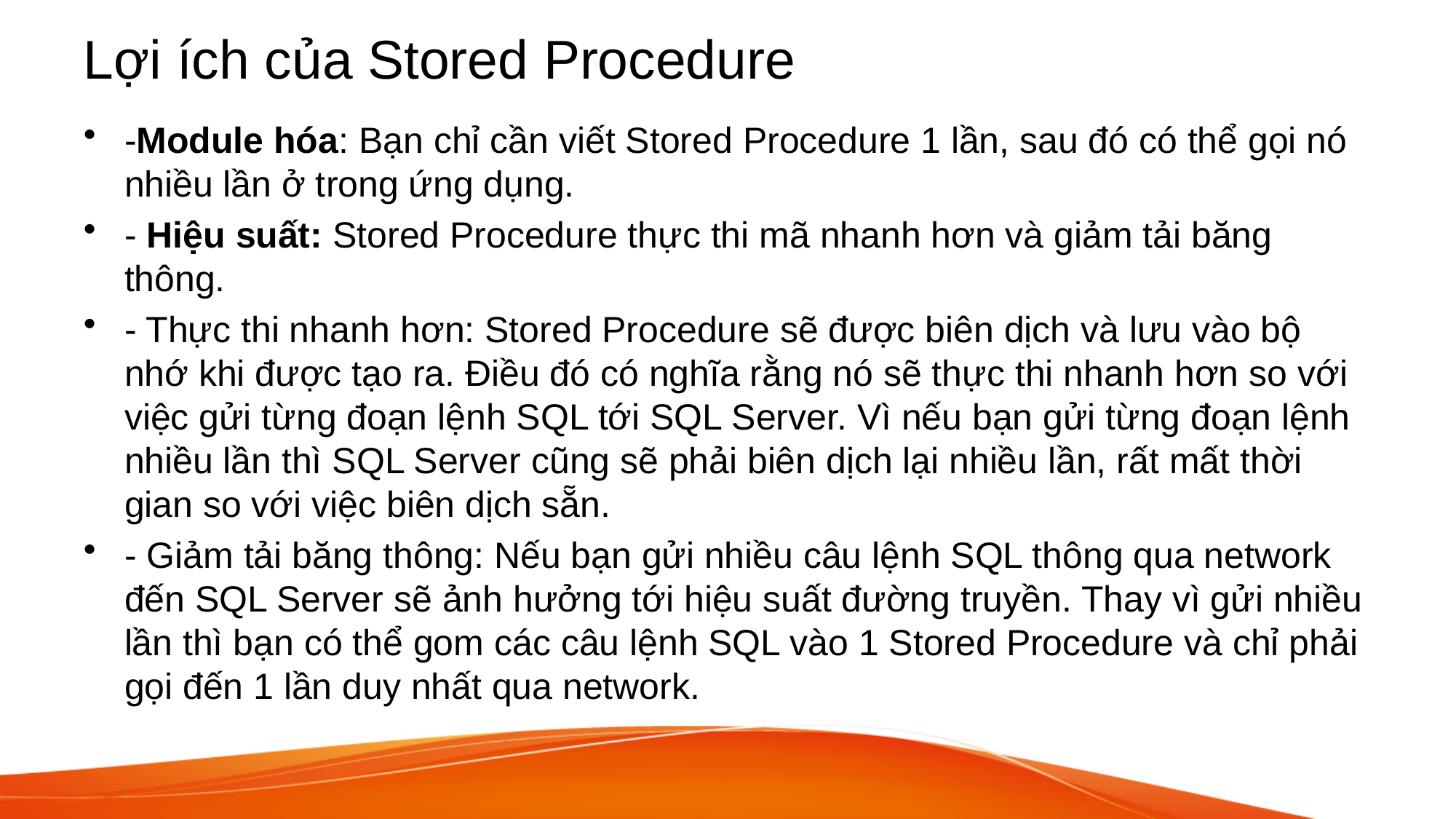

# Lợi ích của Stored Procedure
-Module hóa: Bạn chỉ cần viết Stored Procedure 1 lần, sau đó có thể gọi nó nhiều lần ở trong ứng dụng.
- Hiệu suất: Stored Procedure thực thi mã nhanh hơn và giảm tải băng thông.
- Thực thi nhanh hơn: Stored Procedure sẽ được biên dịch và lưu vào bộ nhớ khi được tạo ra. Điều đó có nghĩa rằng nó sẽ thực thi nhanh hơn so với việc gửi từng đoạn lệnh SQL tới SQL Server. Vì nếu bạn gửi từng đoạn lệnh nhiều lần thì SQL Server cũng sẽ phải biên dịch lại nhiều lần, rất mất thời gian so với việc biên dịch sẵn.
- Giảm tải băng thông: Nếu bạn gửi nhiều câu lệnh SQL thông qua network đến SQL Server sẽ ảnh hưởng tới hiệu suất đường truyền. Thay vì gửi nhiều lần thì bạn có thể gom các câu lệnh SQL vào 1 Stored Procedure và chỉ phải gọi đến 1 lần duy nhất qua network.